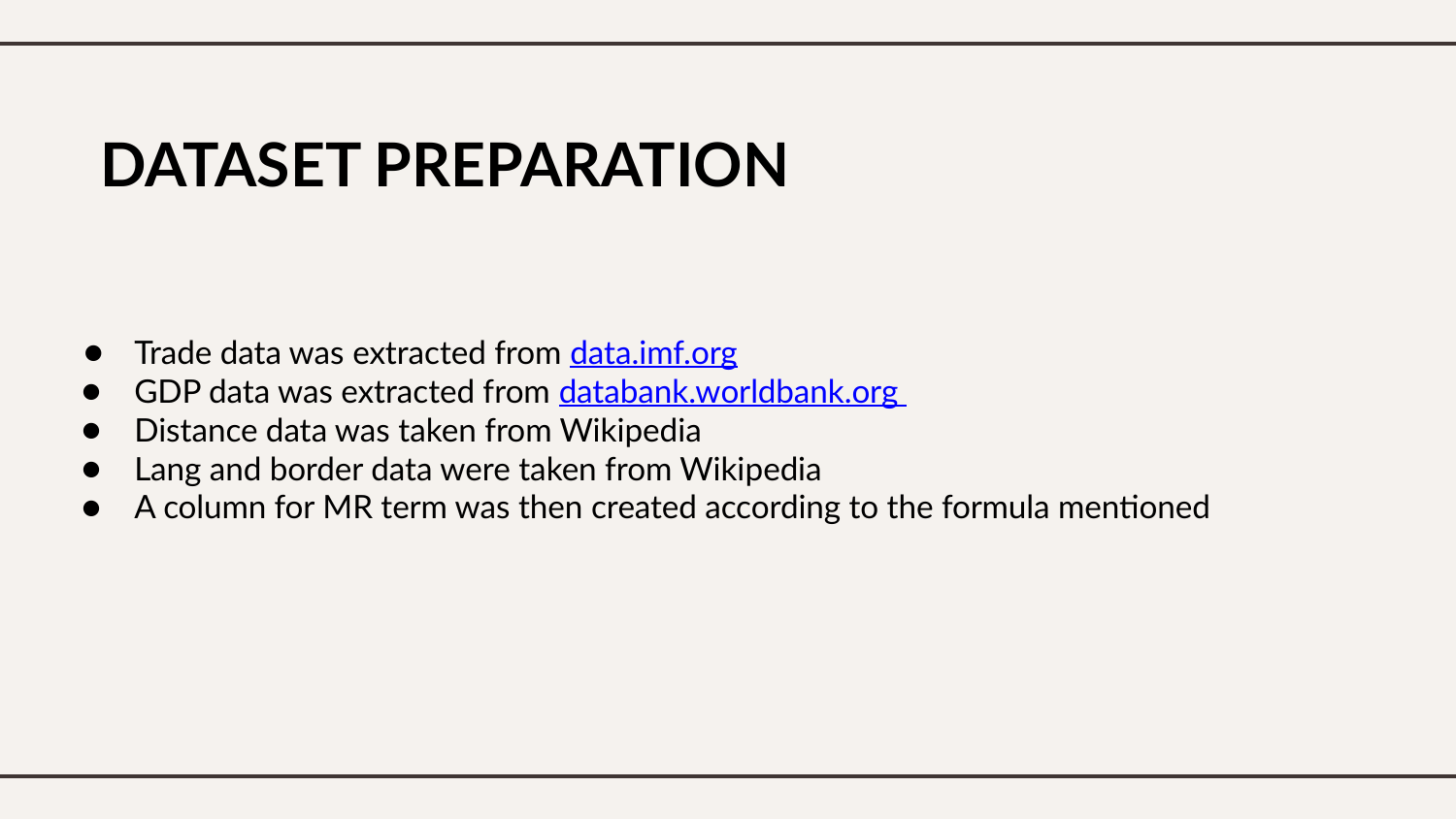

DATASET PREPARATION
Trade data was extracted from data.imf.org
GDP data was extracted from databank.worldbank.org
Distance data was taken from Wikipedia
Lang and border data were taken from Wikipedia
A column for MR term was then created according to the formula mentioned